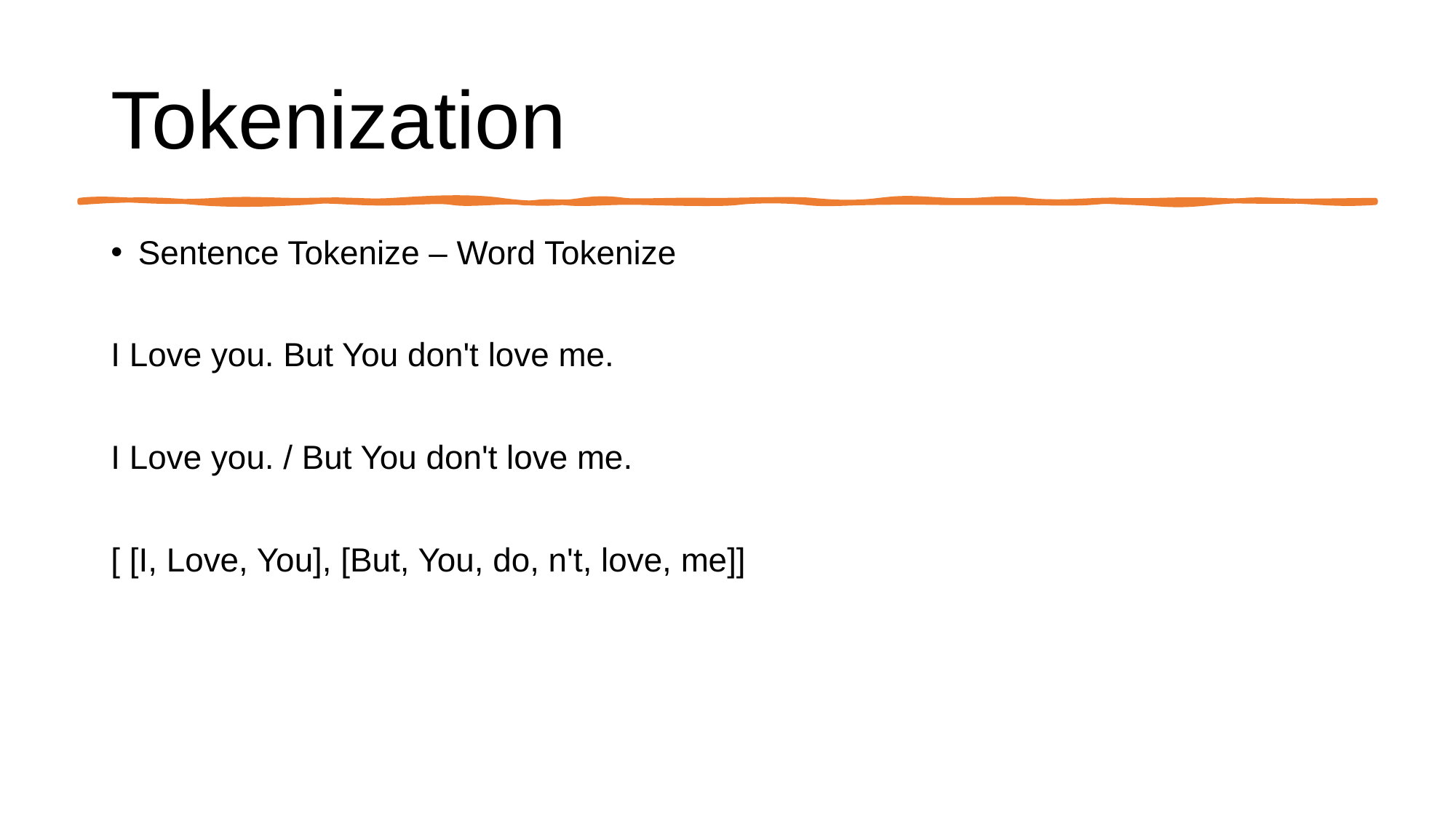

# Tokenization

Sentence Tokenize – Word Tokenize

I Love you. But You don't love me.

I Love you. / But You don't love me.

[ [I, Love, You], [But, You, do, n't, love, me]]